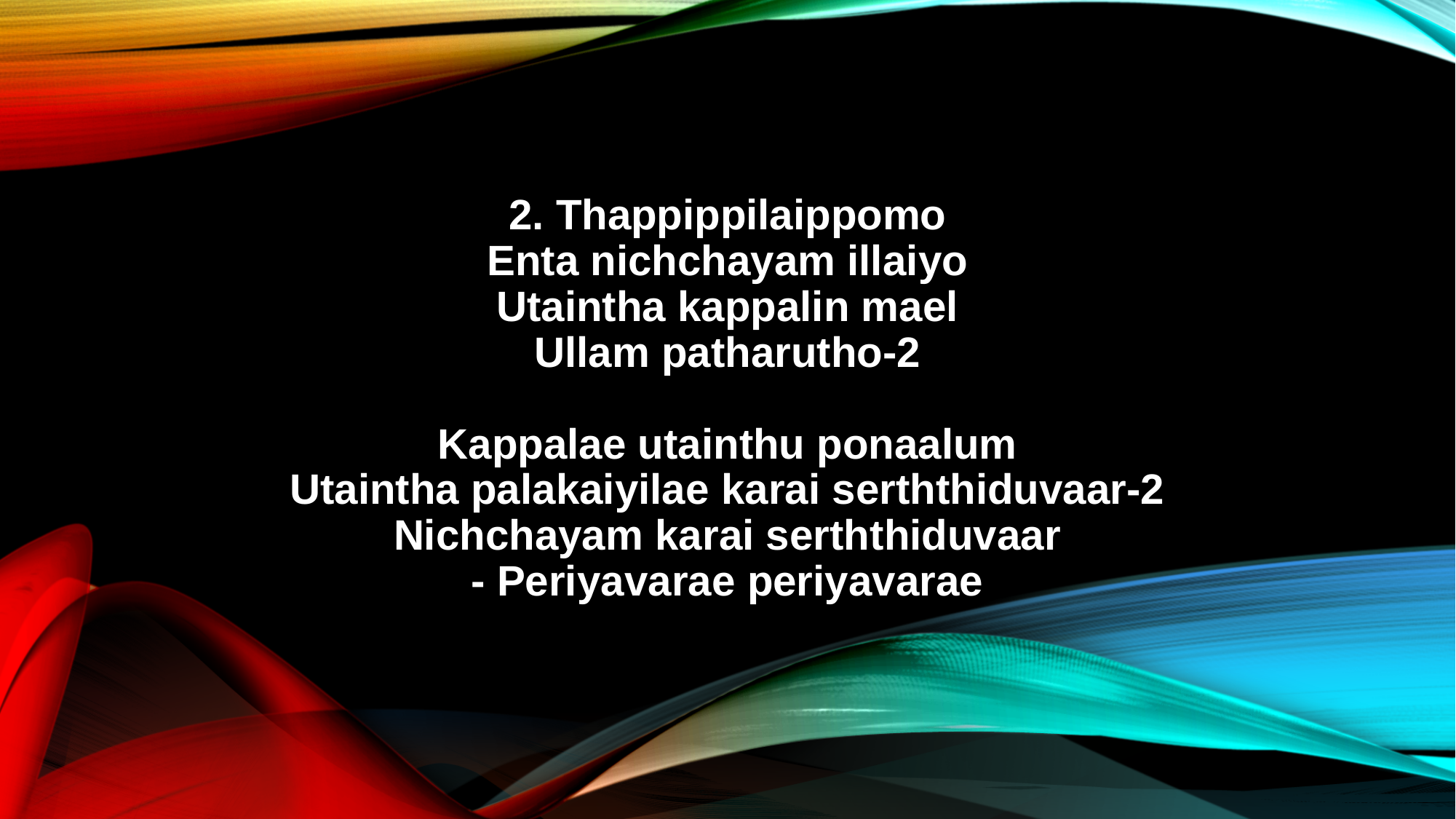

2. Thappippilaippomo
Enta nichchayam illaiyo
Utaintha kappalin mael
Ullam patharutho-2
Kappalae utainthu ponaalum
Utaintha palakaiyilae karai serththiduvaar-2
Nichchayam karai serththiduvaar
- Periyavarae periyavarae